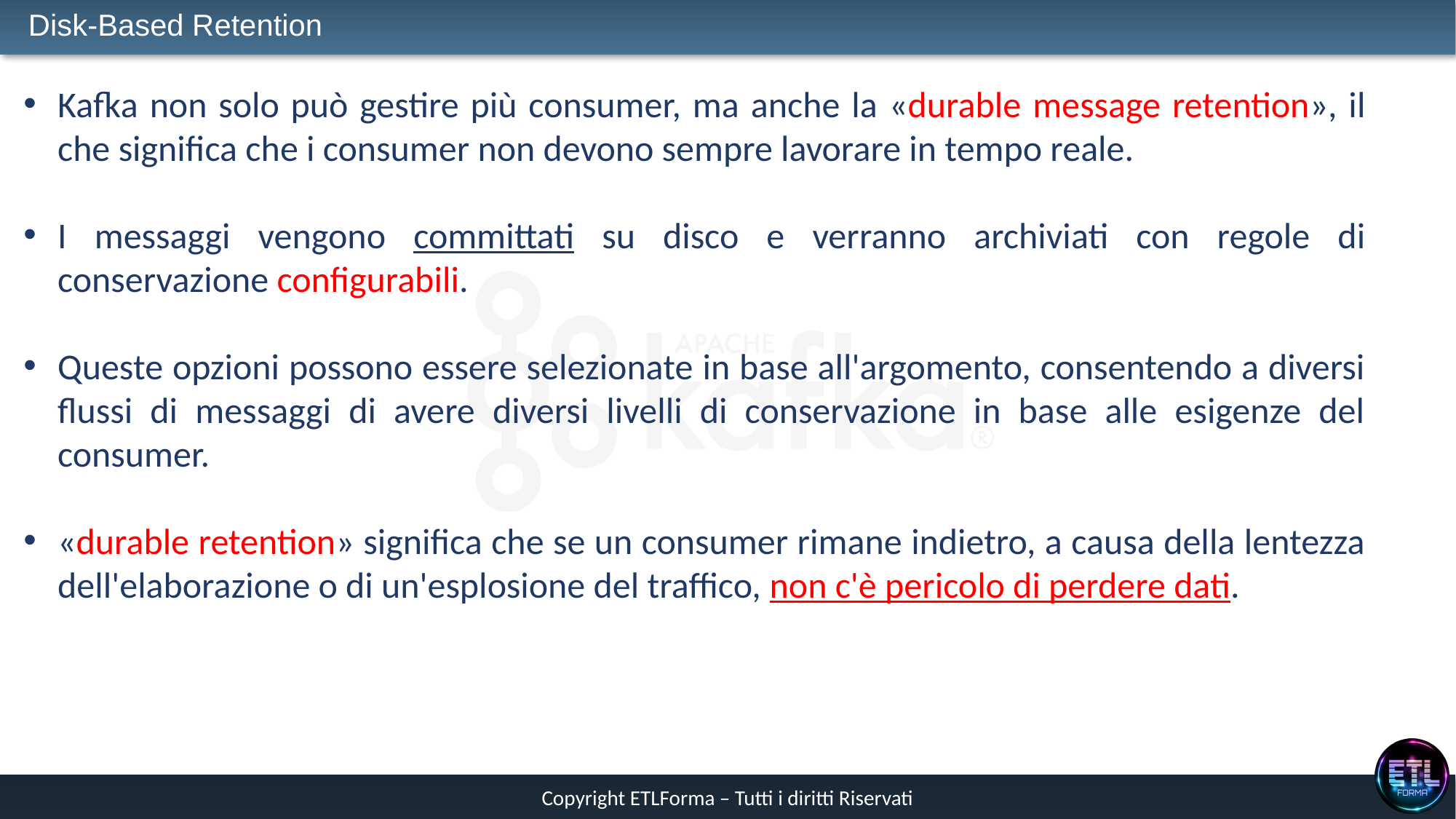

# Disk-Based Retention
Kafka non solo può gestire più consumer, ma anche la «durable message retention», il che significa che i consumer non devono sempre lavorare in tempo reale.

I messaggi vengono committati su disco e verranno archiviati con regole di conservazione configurabili.

Queste opzioni possono essere selezionate in base all'argomento, consentendo a diversi flussi di messaggi di avere diversi livelli di conservazione in base alle esigenze del consumer.

«durable retention» significa che se un consumer rimane indietro, a causa della lentezza dell'elaborazione o di un'esplosione del traffico, non c'è pericolo di perdere dati.